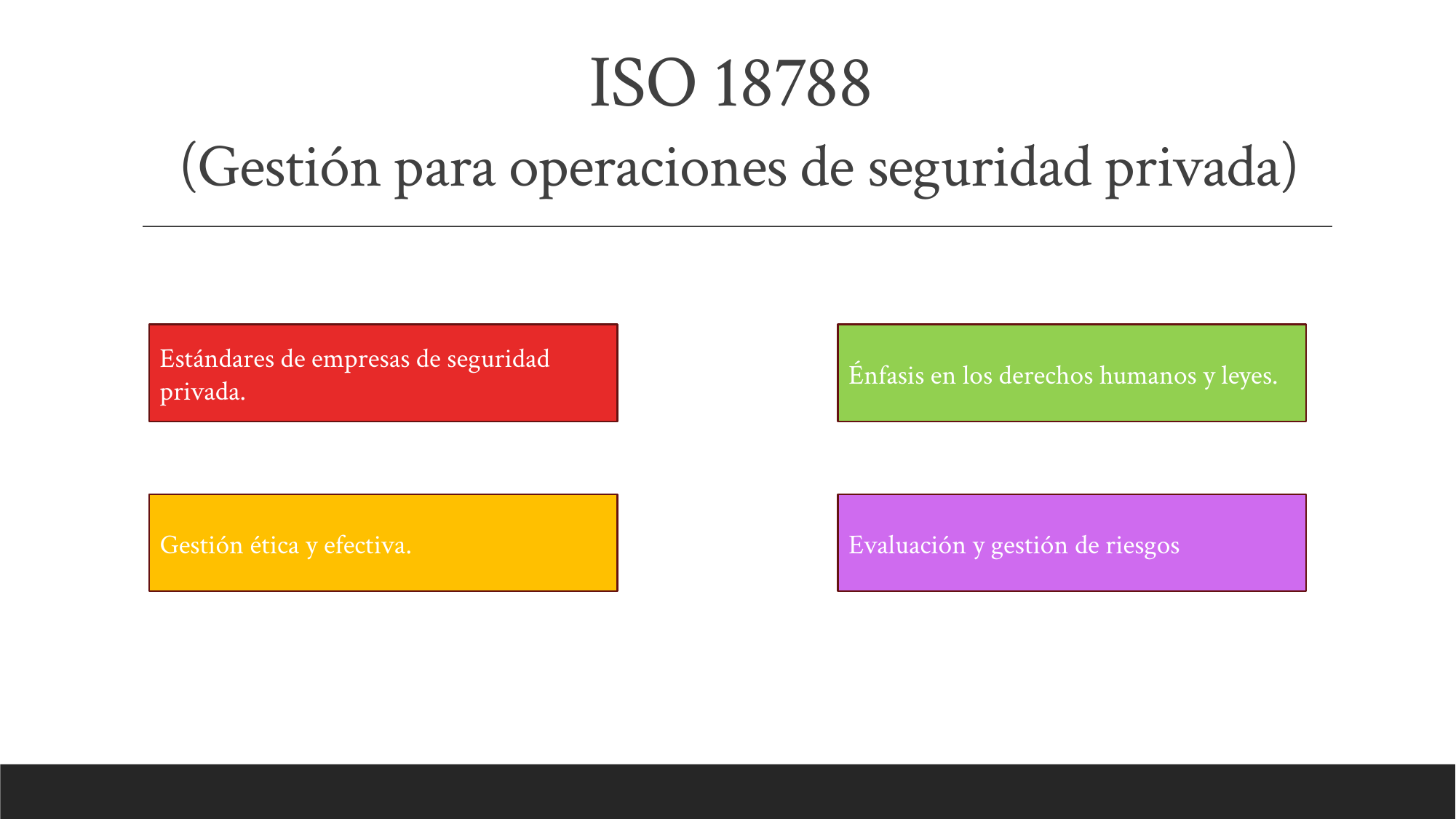

# ISO 18788 (Gestión para operaciones de seguridad privada)

Estándares de empresas de seguridad privada.
Énfasis en los derechos humanos y leyes.
Gestión ética y efectiva.
Evaluación y gestión de riesgos